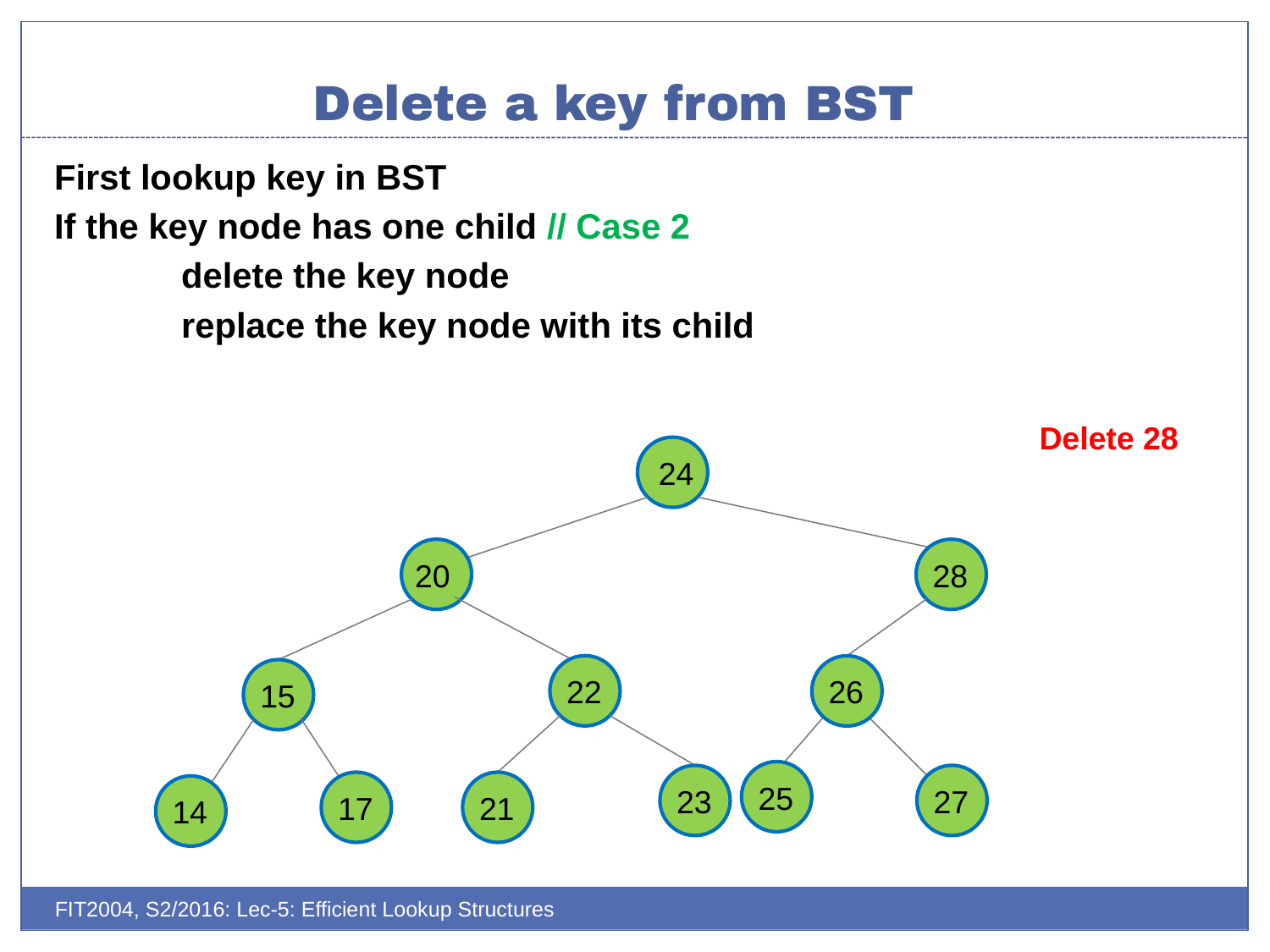

# Delete a key from BST
First lookup key in BST
If the key node has one child // Case 2
	delete the key node
	replace the key node with its child
Delete 28

24

20

28

22

26

25

27

15

23

17

21

14
FIT2004, S2/2016: Lec-5: Efficient Lookup Structures